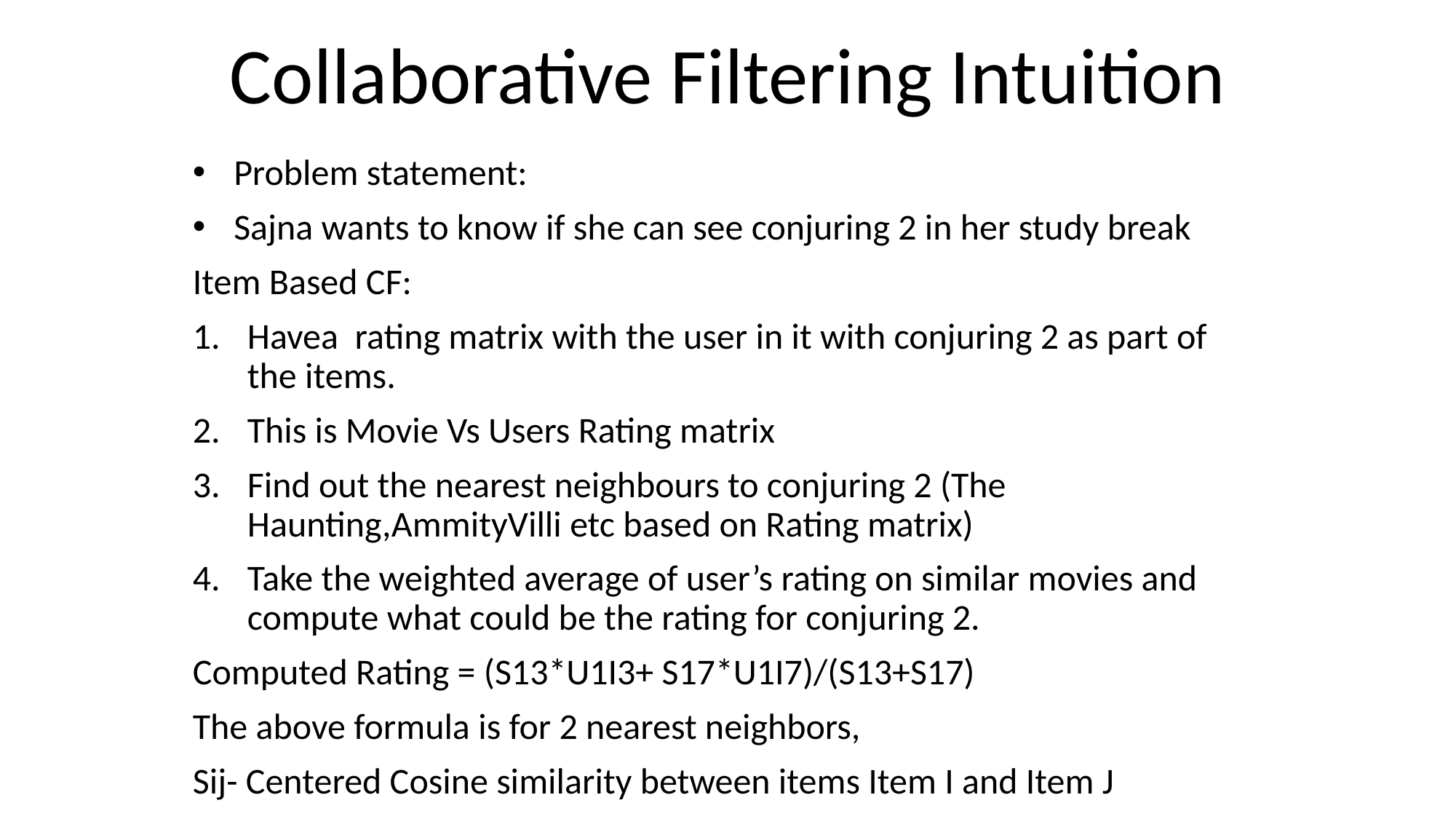

# Collaborative Filtering Intuition
Problem statement:
Sajna wants to know if she can see conjuring 2 in her study break
Item Based CF:
Havea  rating matrix with the user in it with conjuring 2 as part of the items.
This is Movie Vs Users Rating matrix
Find out the nearest neighbours to conjuring 2 (The Haunting,AmmityVilli etc based on Rating matrix)
Take the weighted average of user’s rating on similar movies and compute what could be the rating for conjuring 2.
Computed Rating = (S13*U1I3+ S17*U1I7)/(S13+S17)
The above formula is for 2 nearest neighbors,
Sij- Centered Cosine similarity between items Item I and Item J
UIJ- User I rating for item J